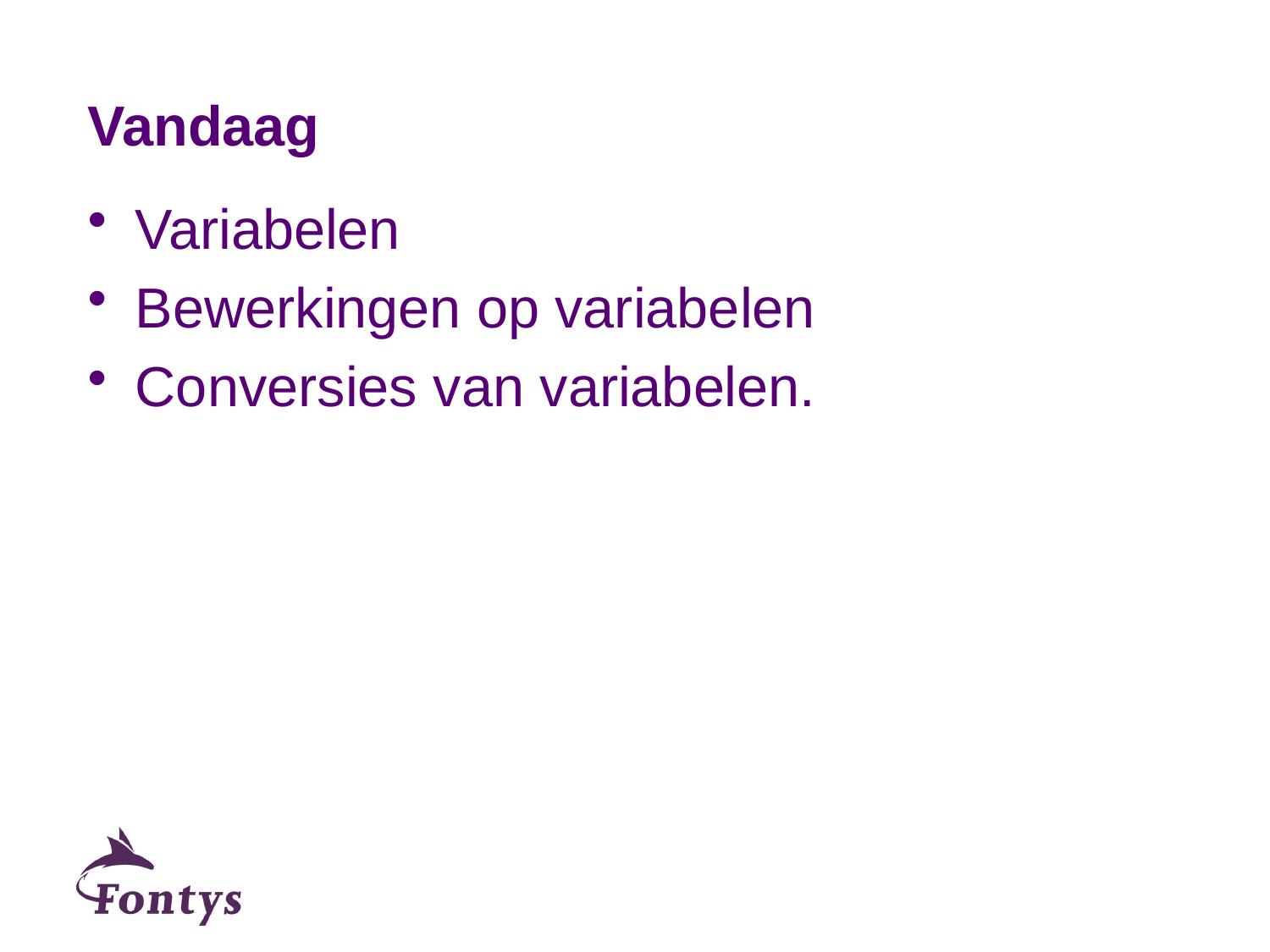

# Vandaag
Variabelen
Bewerkingen op variabelen
Conversies van variabelen.